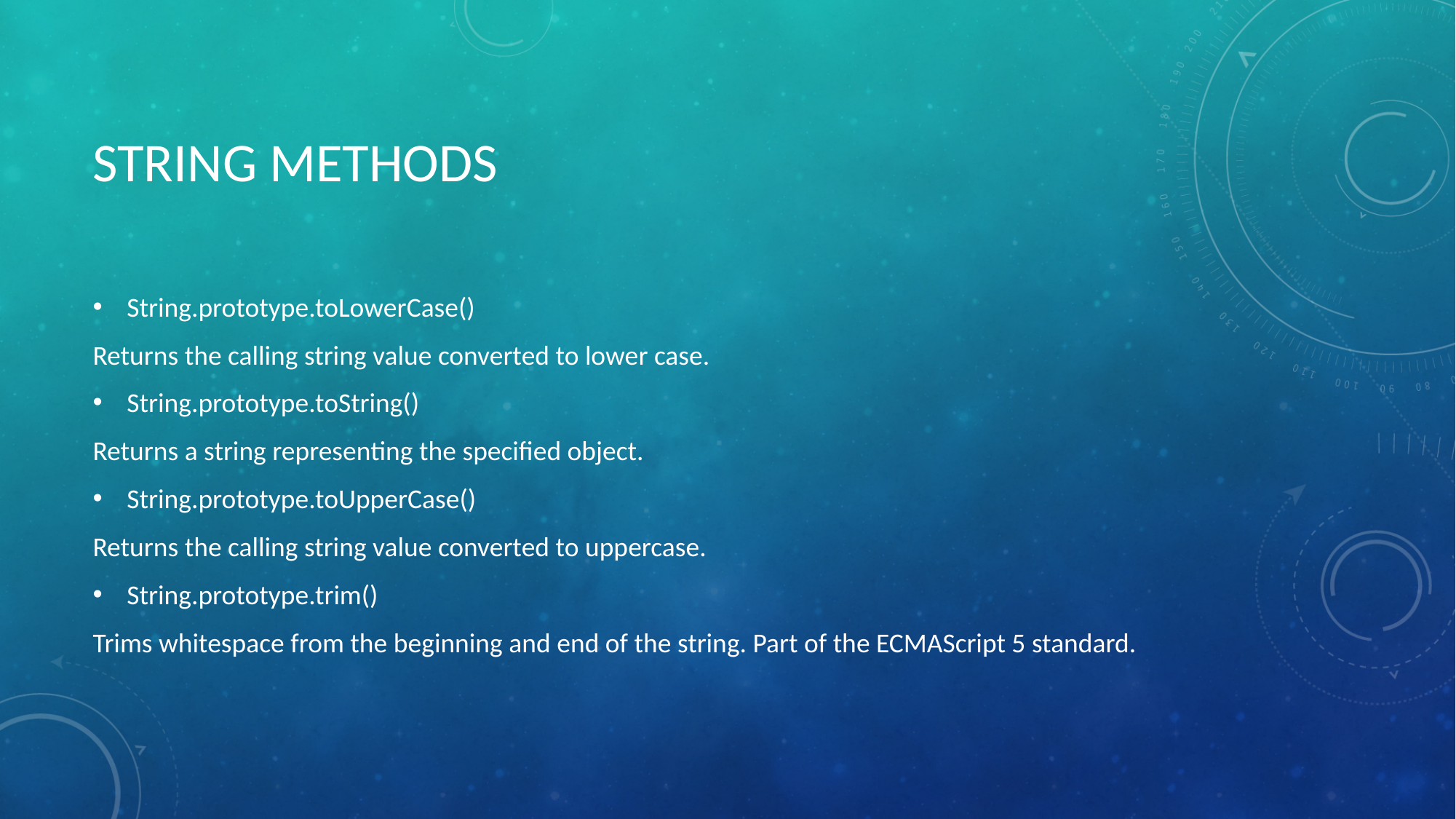

# String Methods
String.prototype.toLowerCase()
Returns the calling string value converted to lower case.
String.prototype.toString()
Returns a string representing the specified object.
String.prototype.toUpperCase()
Returns the calling string value converted to uppercase.
String.prototype.trim()
Trims whitespace from the beginning and end of the string. Part of the ECMAScript 5 standard.